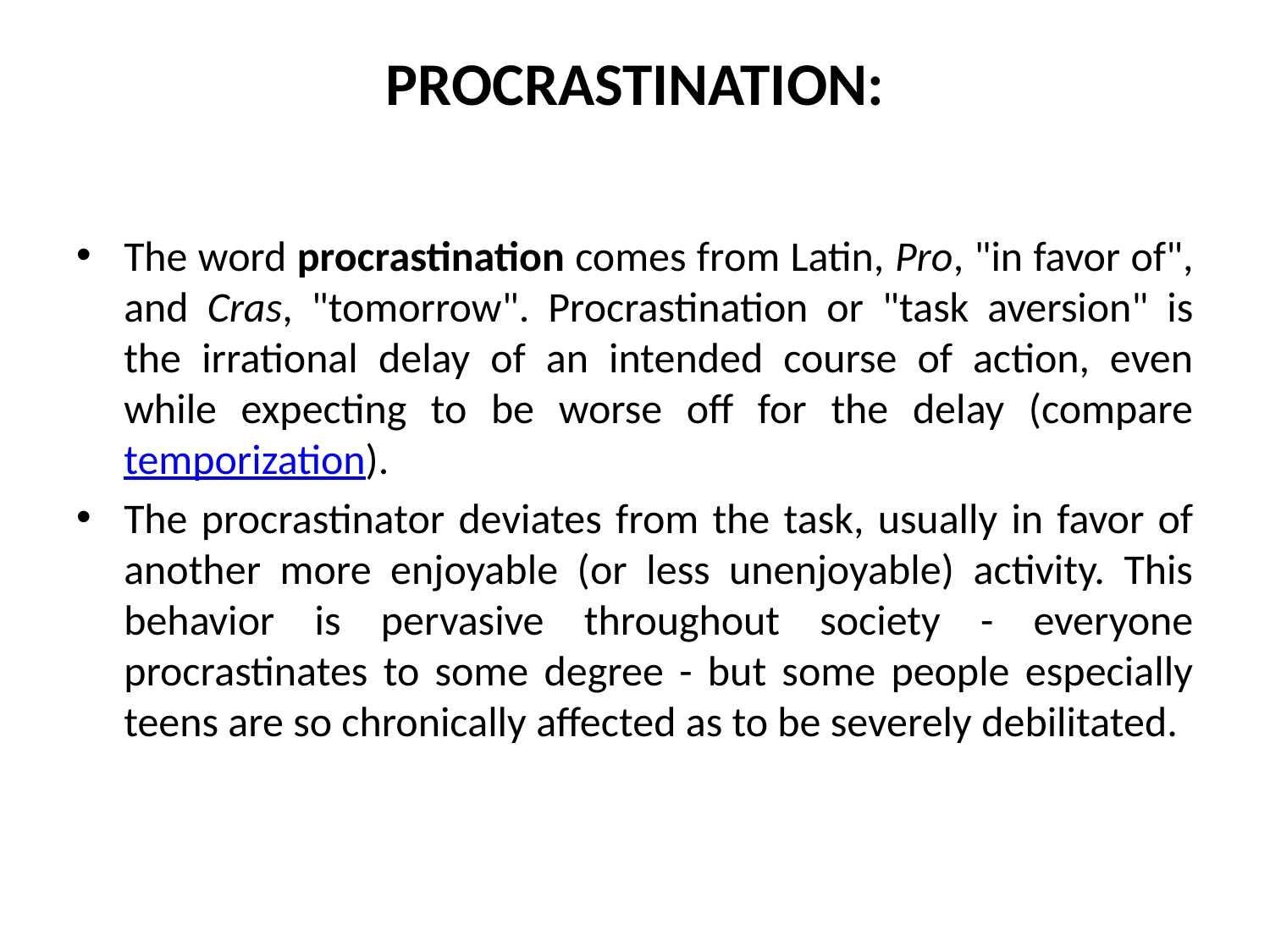

# PROCRASTINATION:
The word procrastination comes from Latin, Pro, "in favor of", and Cras, "tomorrow". Procrastination or "task aversion" is the irrational delay of an intended course of action, even while expecting to be worse off for the delay (compare temporization).
The procrastinator deviates from the task, usually in favor of another more enjoyable (or less unenjoyable) activity. This behavior is pervasive throughout society - everyone procrastinates to some degree - but some people especially teens are so chronically affected as to be severely debilitated.